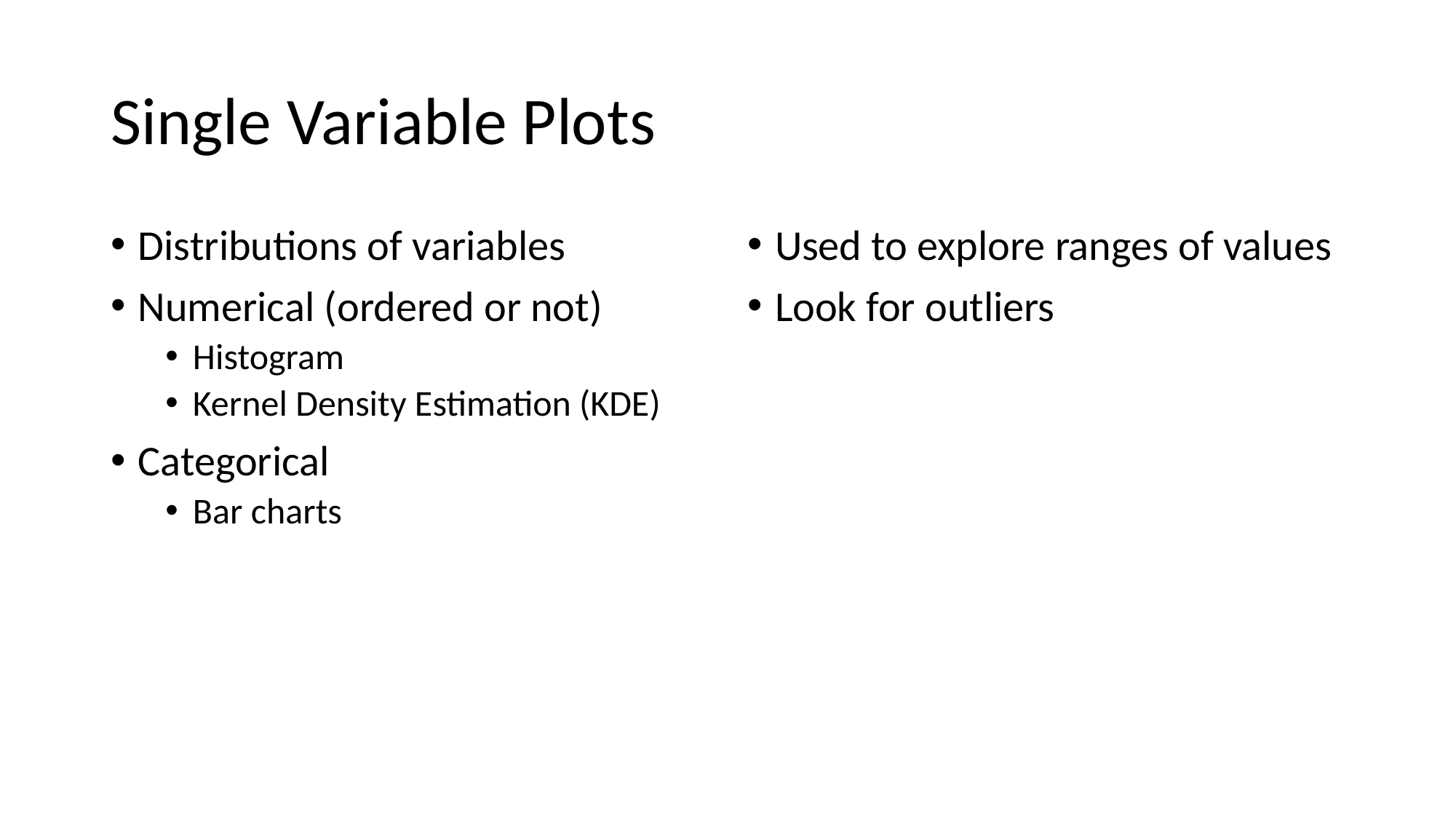

# Single Variable Plots
Distributions of variables
Numerical (ordered or not)
Histogram
Kernel Density Estimation (KDE)
Categorical
Bar charts

Used to explore ranges of values
Look for outliers